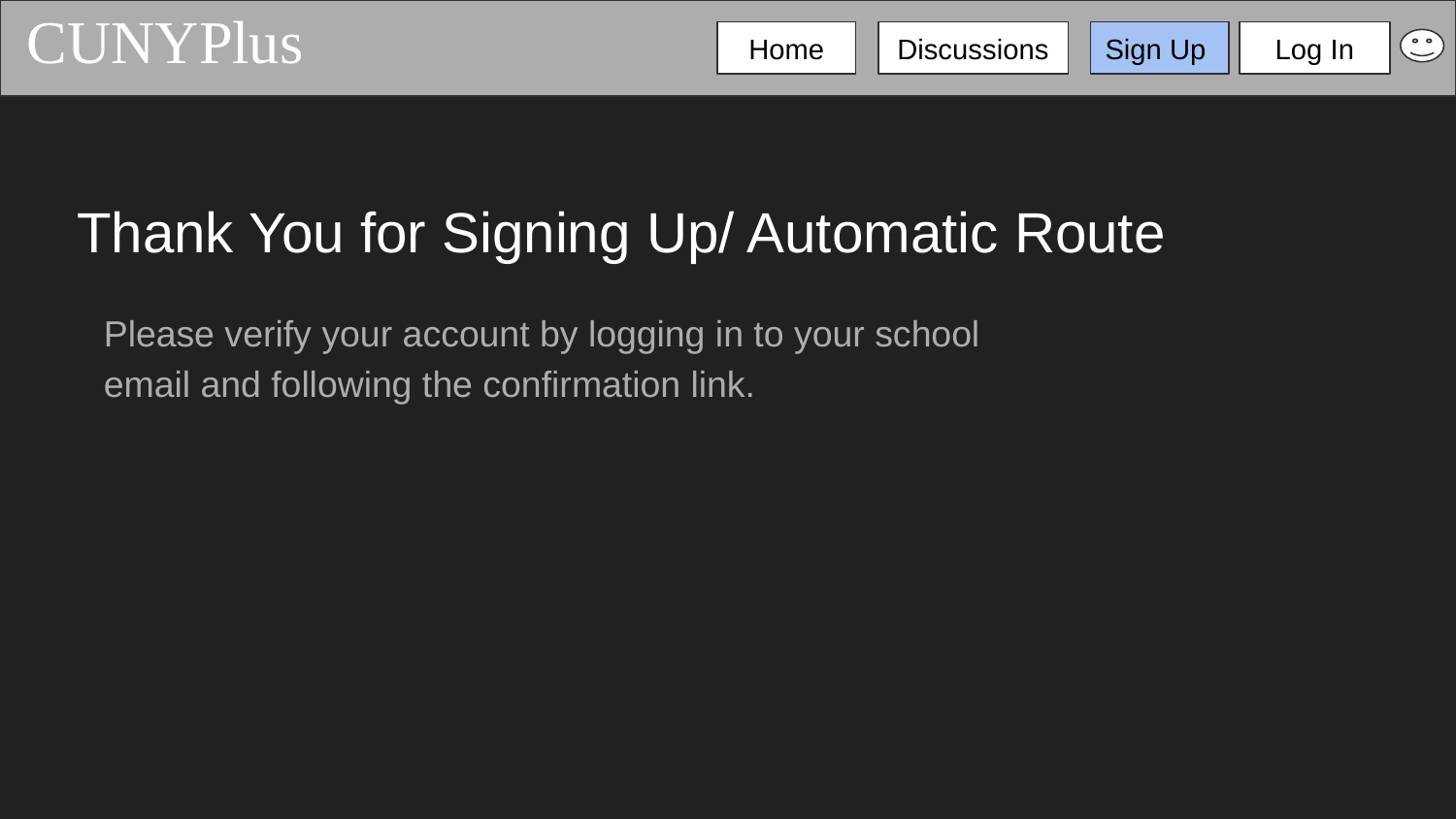

CUNYPlus
Home
Discussions
Sign Up
Log In

# Thank You for Signing Up/ Automatic Route
Please verify your account by logging in to your school email and following the confirmation link.